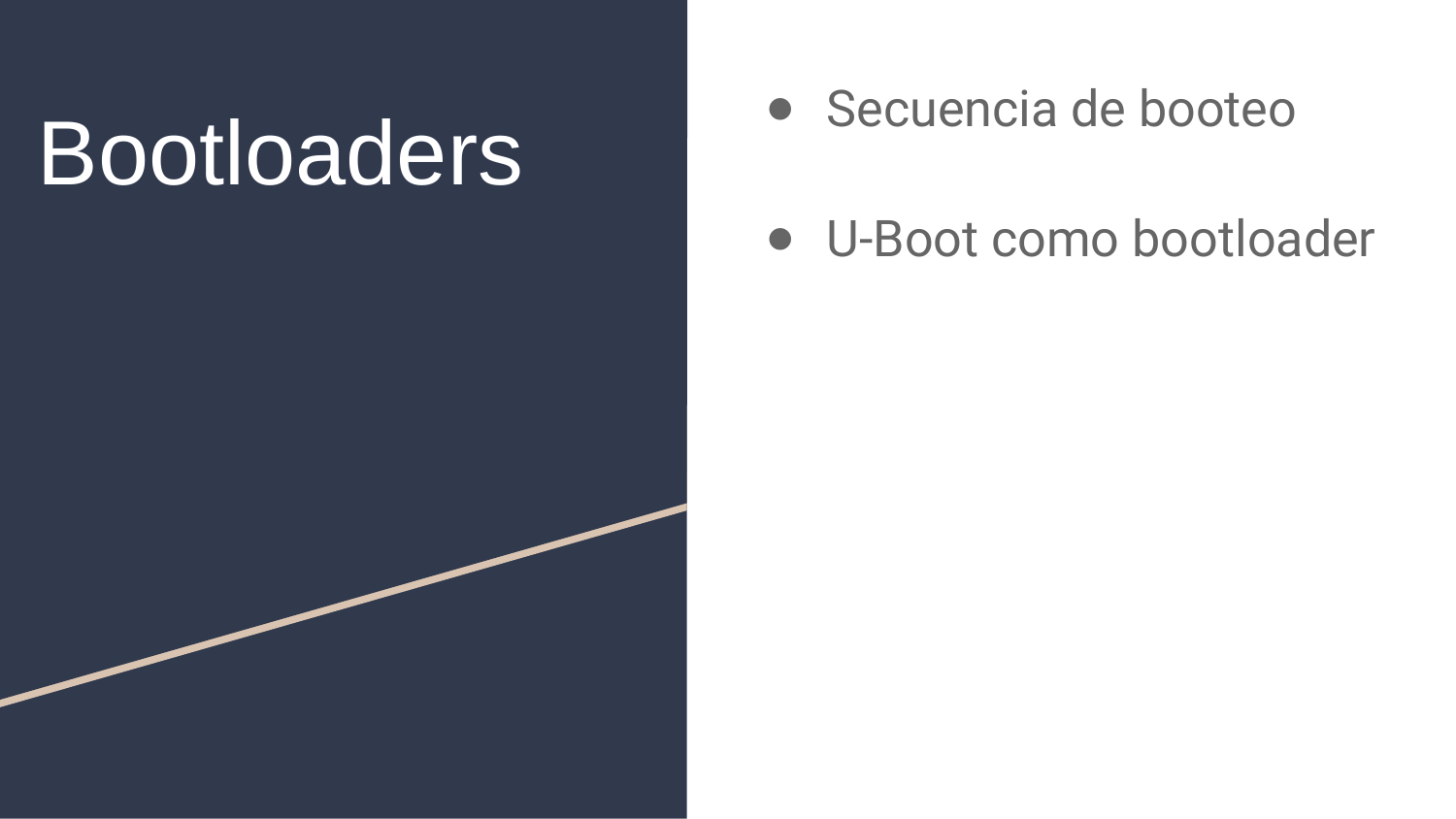

Secuencia de booteo
U-Boot como bootloader
# Bootloaders